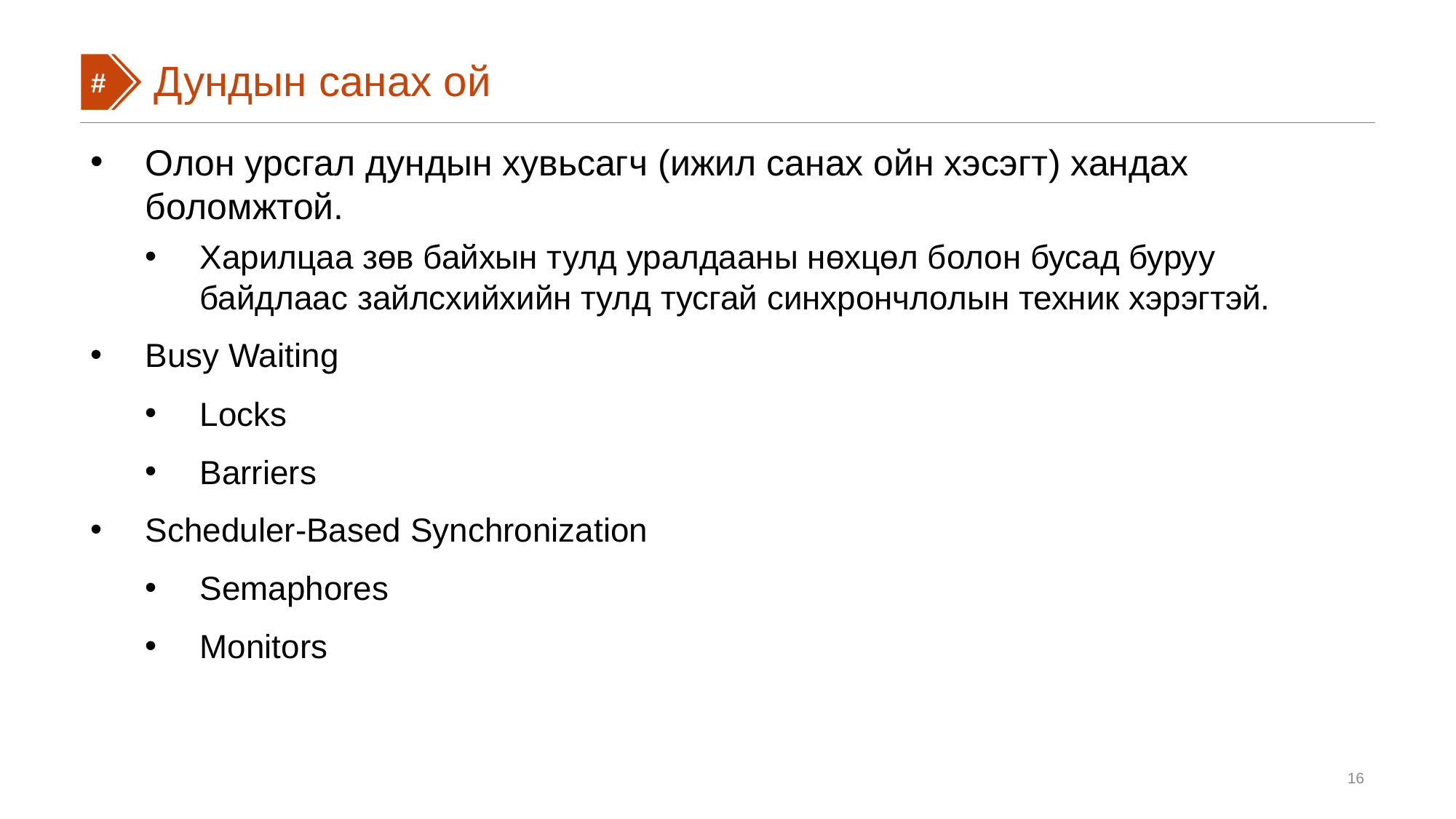

#
#
Дундын санах ой
Олон урсгал дундын хувьсагч (ижил санах ойн хэсэгт) хандах боломжтой.
Харилцаа зөв байхын тулд уралдааны нөхцөл болон бусад буруу байдлаас зайлсхийхийн тулд тусгай синхрончлолын техник хэрэгтэй.
Busy Waiting
Locks
Barriers
Scheduler-Based Synchronization
Semaphores
Monitors
16